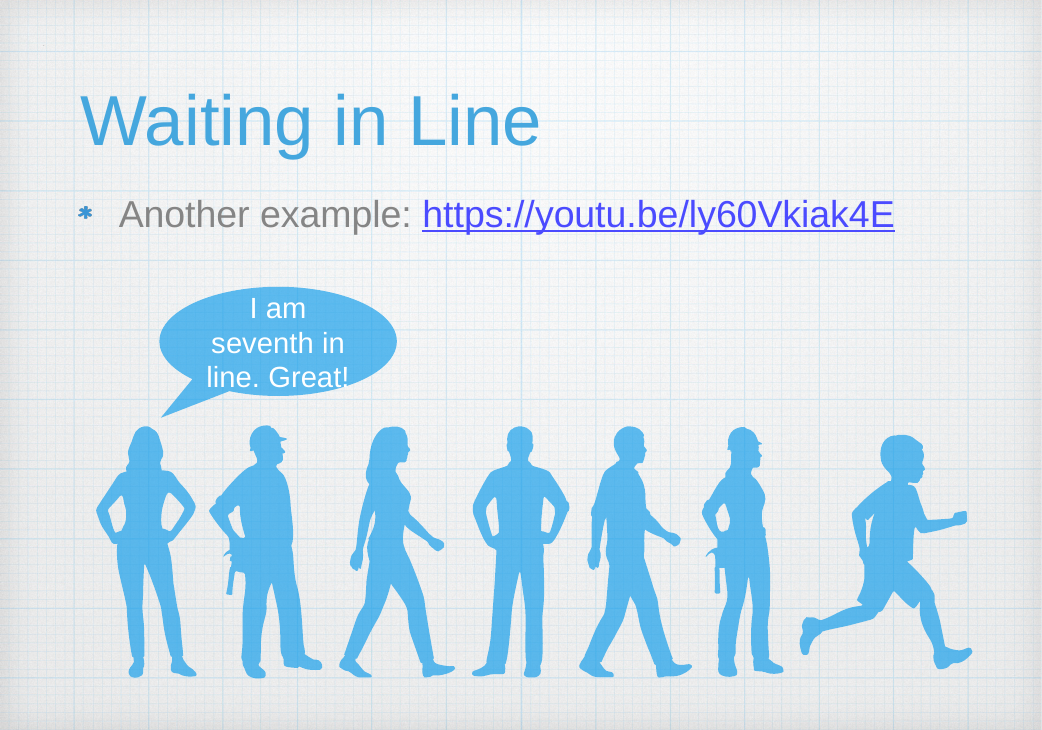

# Waiting in Line
Another example: https://youtu.be/ly60Vkiak4E
I am seventh in line. Great!